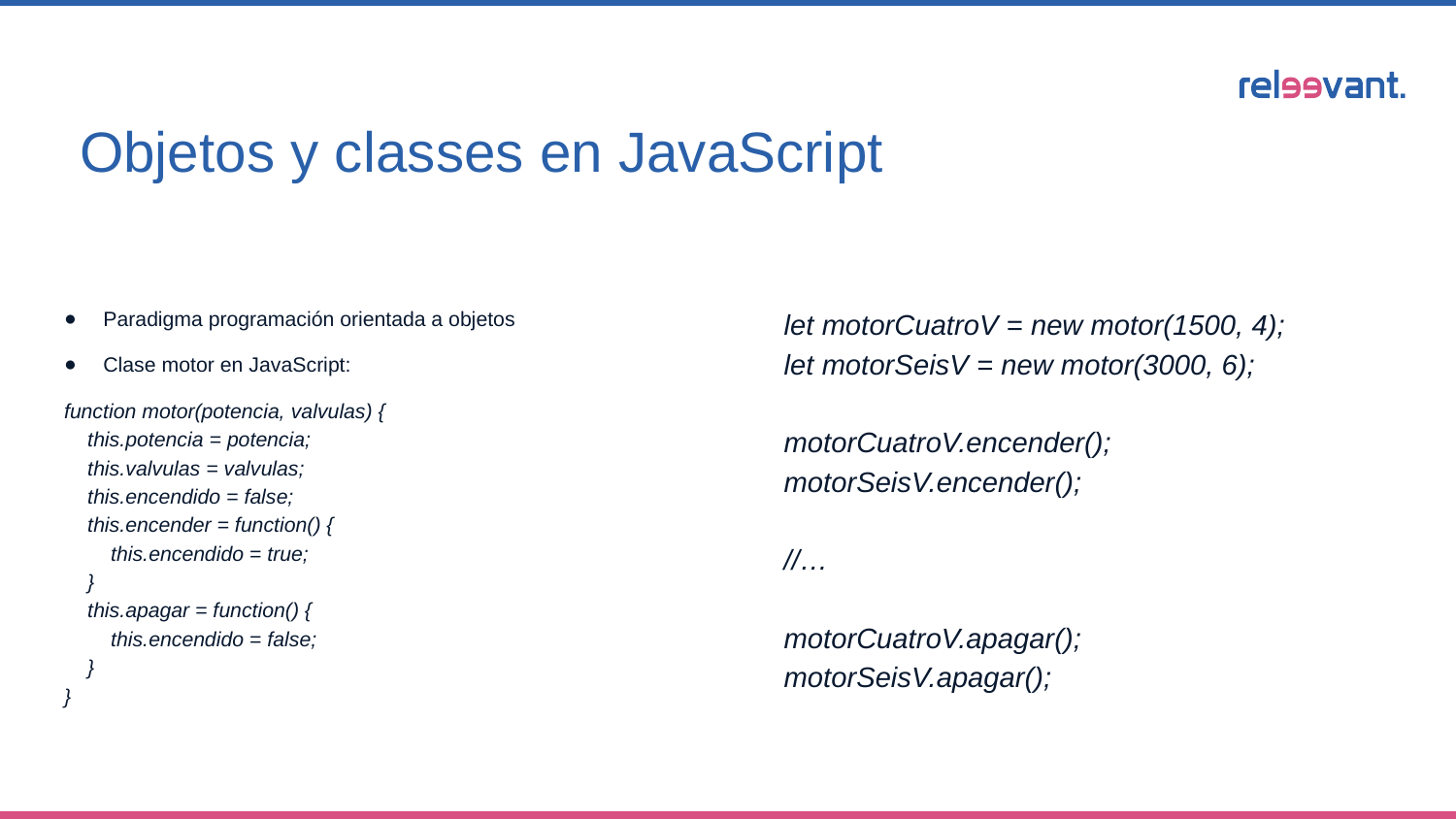

Objetos y classes en JavaScript

Paradigma programación orientada a objetos
Clase motor en JavaScript:
function motor(potencia, valvulas) {
    this.potencia = potencia;
    this.valvulas = valvulas;
    this.encendido = false;
    this.encender = function() {
        this.encendido = true;
    }
    this.apagar = function() {
        this.encendido = false;
    }
}
let motorCuatroV = new motor(1500, 4);
let motorSeisV = new motor(3000, 6);

motorCuatroV.encender();
motorSeisV.encender();

//…

motorCuatroV.apagar();
motorSeisV.apagar();